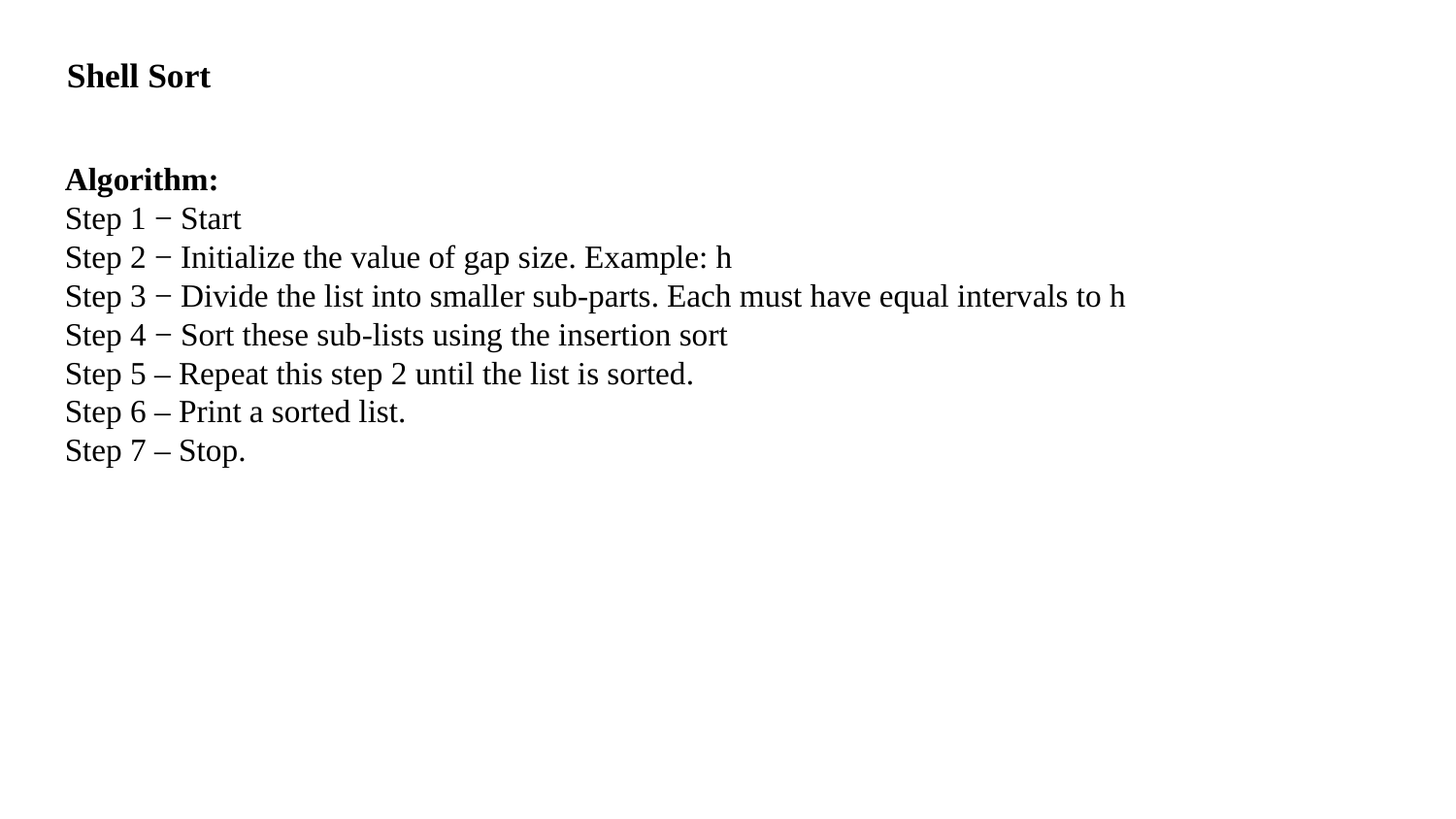

Shell Sort

Algorithm:
Step 1 − Start
Step 2 − Initialize the value of gap size. Example: h
Step 3 − Divide the list into smaller sub-parts. Each must have equal intervals to h
Step 4 − Sort these sub-lists using the insertion sort
Step 5 – Repeat this step 2 until the list is sorted.
Step 6 – Print a sorted list.
Step 7 – Stop.